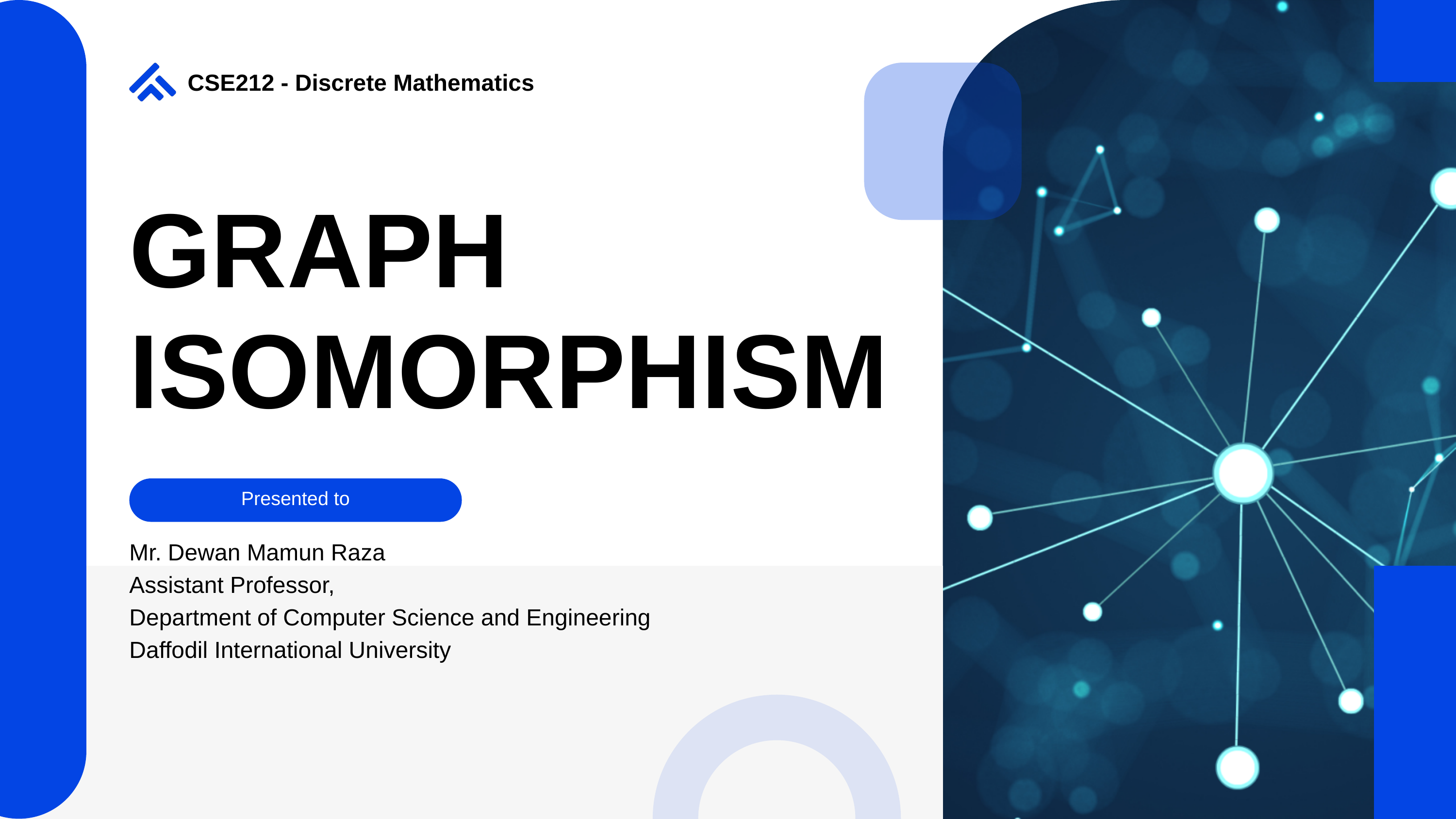

CSE212 - Discrete Mathematics
GRAPH ISOMORPHISM

Presented to
Mr. Dewan Mamun Raza
Assistant Professor,
Department of Computer Science and Engineering
Daffodil International University